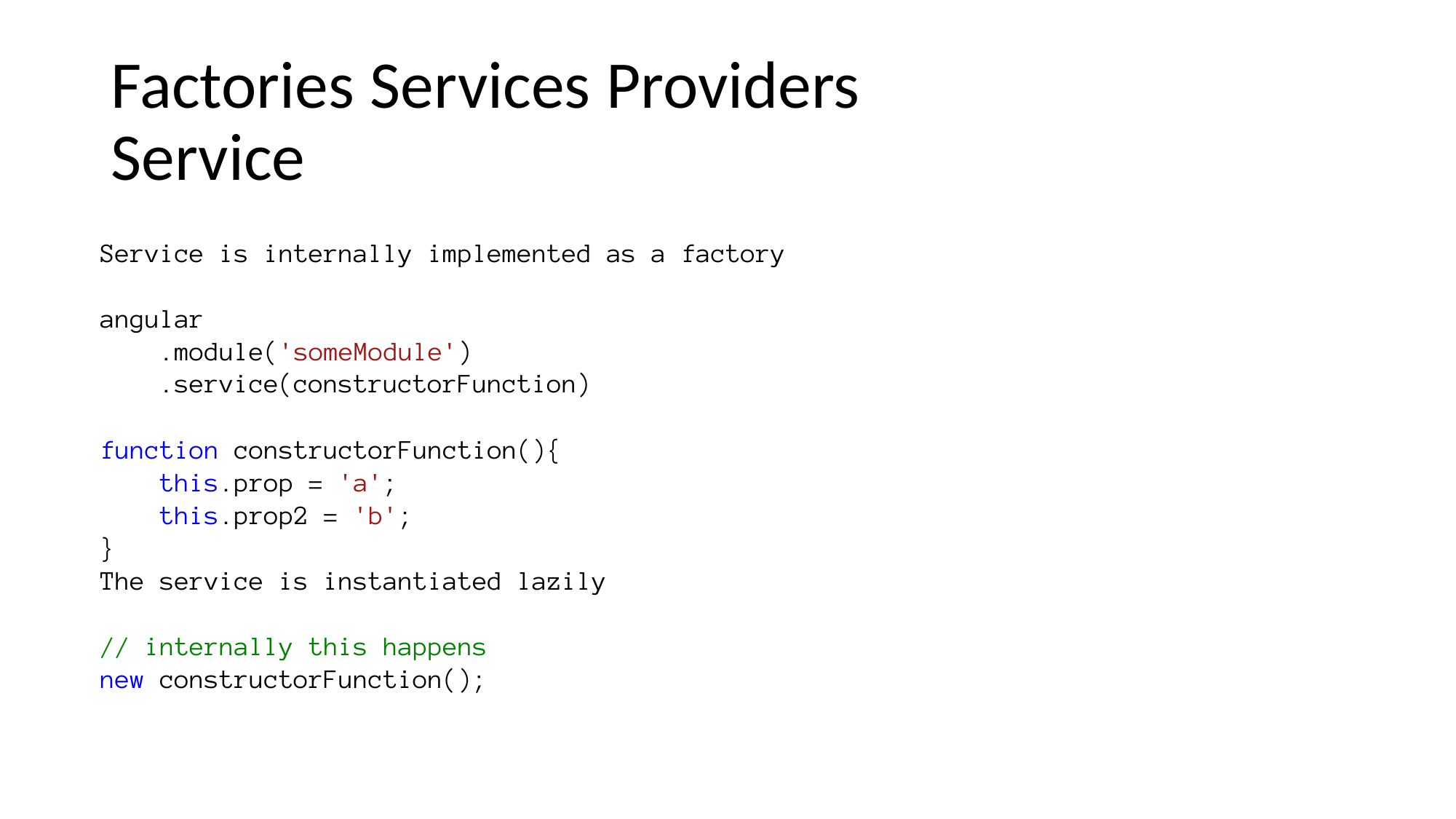

# Factories Services Providers Service
Service is internally implemented as a factory

angular
    .module('someModule')
    .service(constructorFunction)

function constructorFunction(){
    this.prop = 'a';
    this.prop2 = 'b';
}
The service is instantiated lazily

// internally this happens
new constructorFunction();